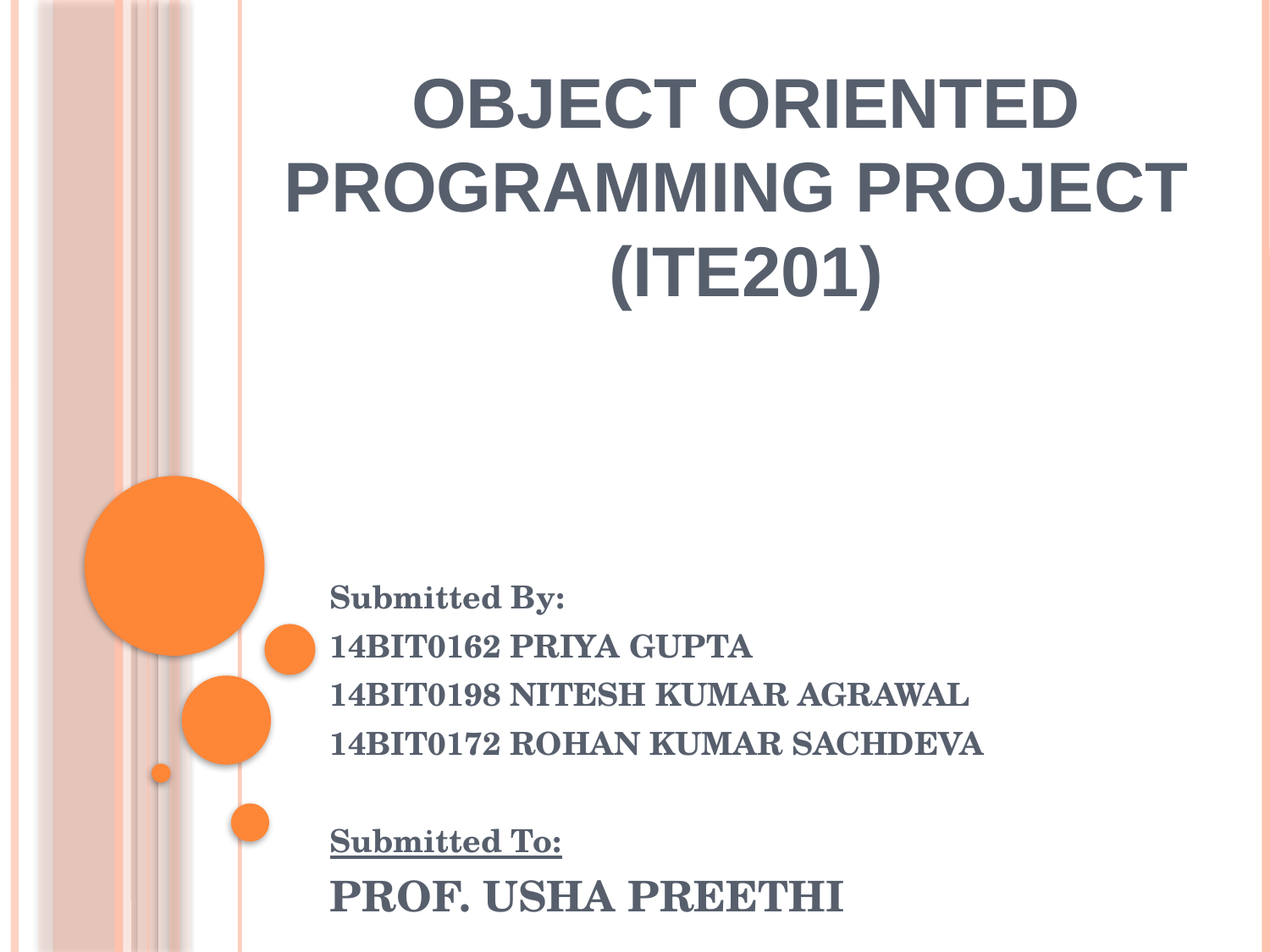

# Object Oriented Programming Project (ITE201)
Submitted By:
14BIT0162 PRIYA GUPTA
14BIT0198 NITESH KUMAR AGRAWAL
14BIT0172 ROHAN KUMAR SACHDEVA

Submitted To:
PROF. USHA PREETHI